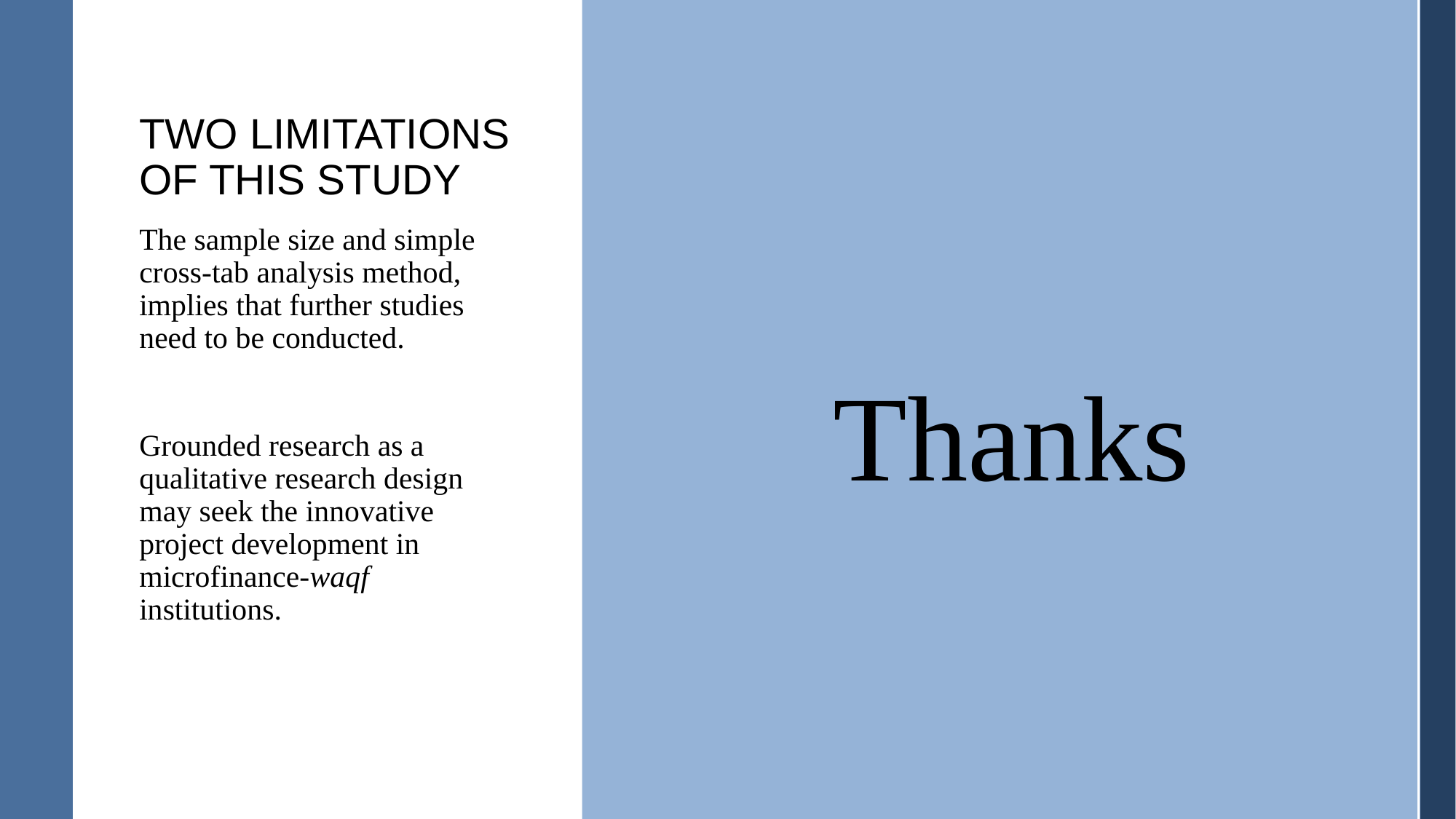

# Two limitations of this study
The sample size and simple cross-tab analysis method, implies that further studies need to be conducted.

Grounded research as a qualitative research design may seek the innovative project development in microfinance-waqf institutions.
Thanks